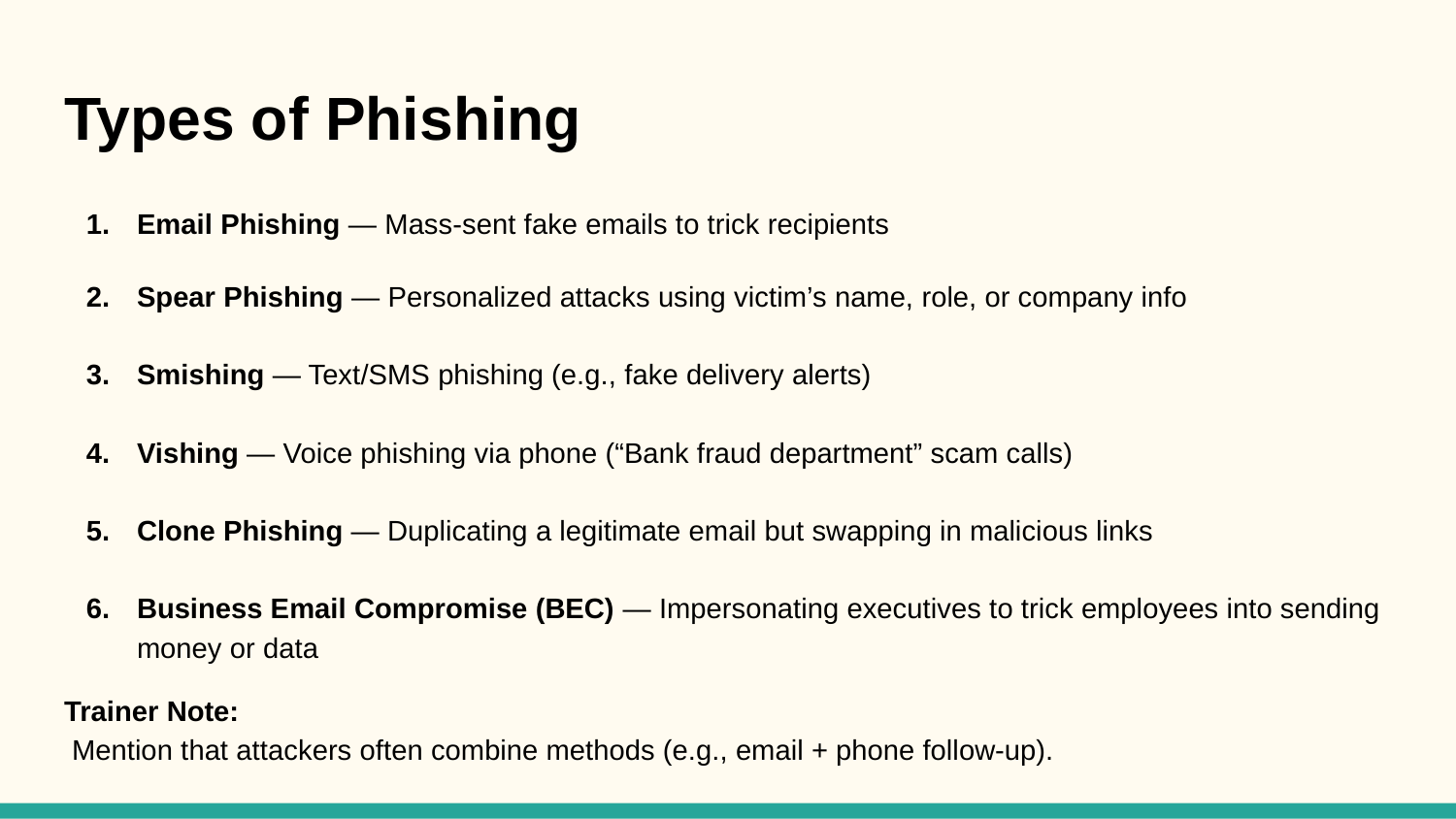

# Types of Phishing
Email Phishing — Mass-sent fake emails to trick recipients
Spear Phishing — Personalized attacks using victim’s name, role, or company info
Smishing — Text/SMS phishing (e.g., fake delivery alerts)
Vishing — Voice phishing via phone (“Bank fraud department” scam calls)
Clone Phishing — Duplicating a legitimate email but swapping in malicious links
Business Email Compromise (BEC) — Impersonating executives to trick employees into sending money or data
Trainer Note:
 Mention that attackers often combine methods (e.g., email + phone follow-up).